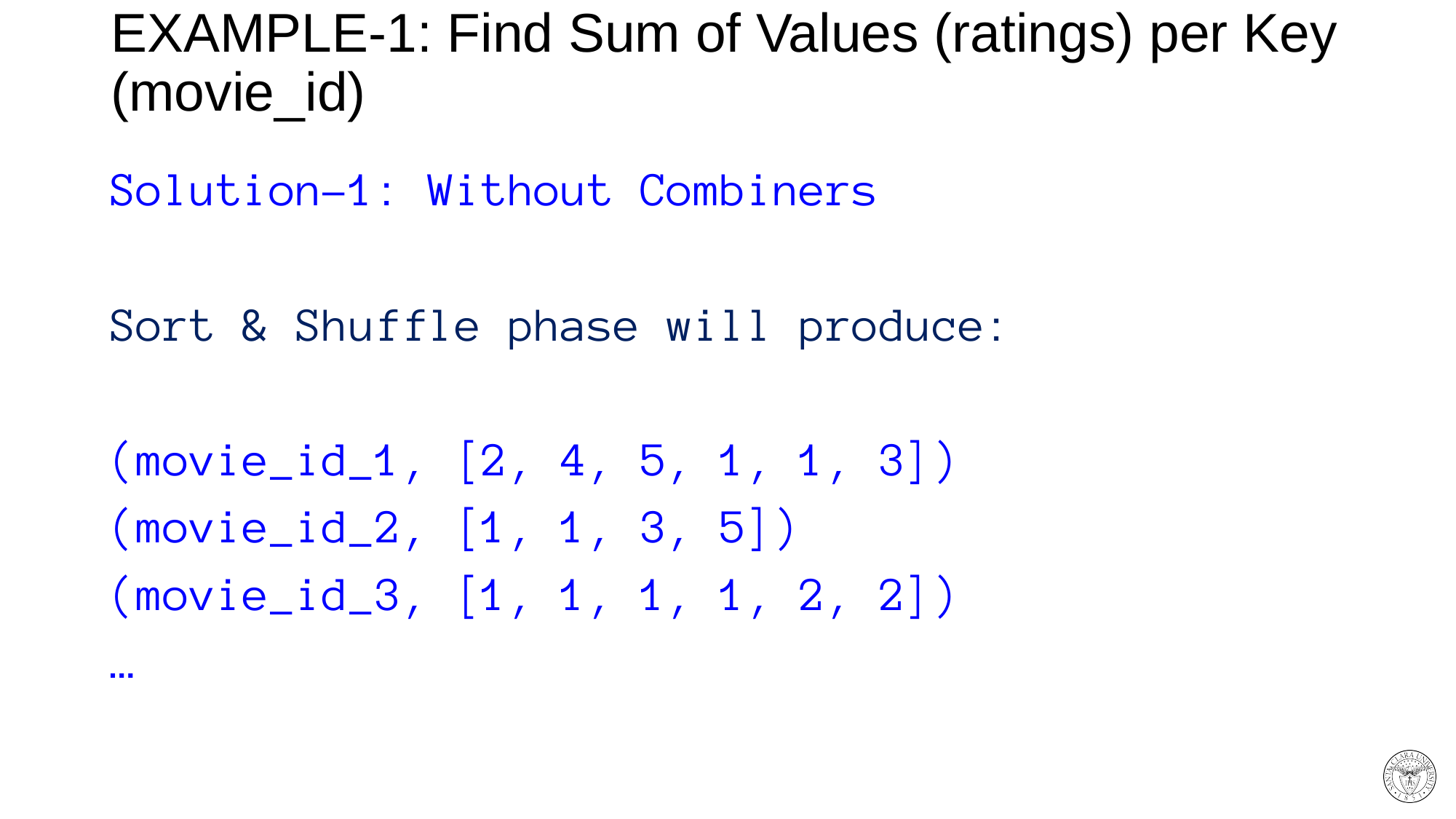

# EXAMPLE-1: Find Sum of Values (ratings) per Key (movie_id)
Solution-1: Without Combiners

Sort & Shuffle phase will produce:

(movie_id_1, [2, 4, 5, 1, 1, 3])
(movie_id_2, [1, 1, 3, 5])
(movie_id_3, [1, 1, 1, 1, 2, 2])
…